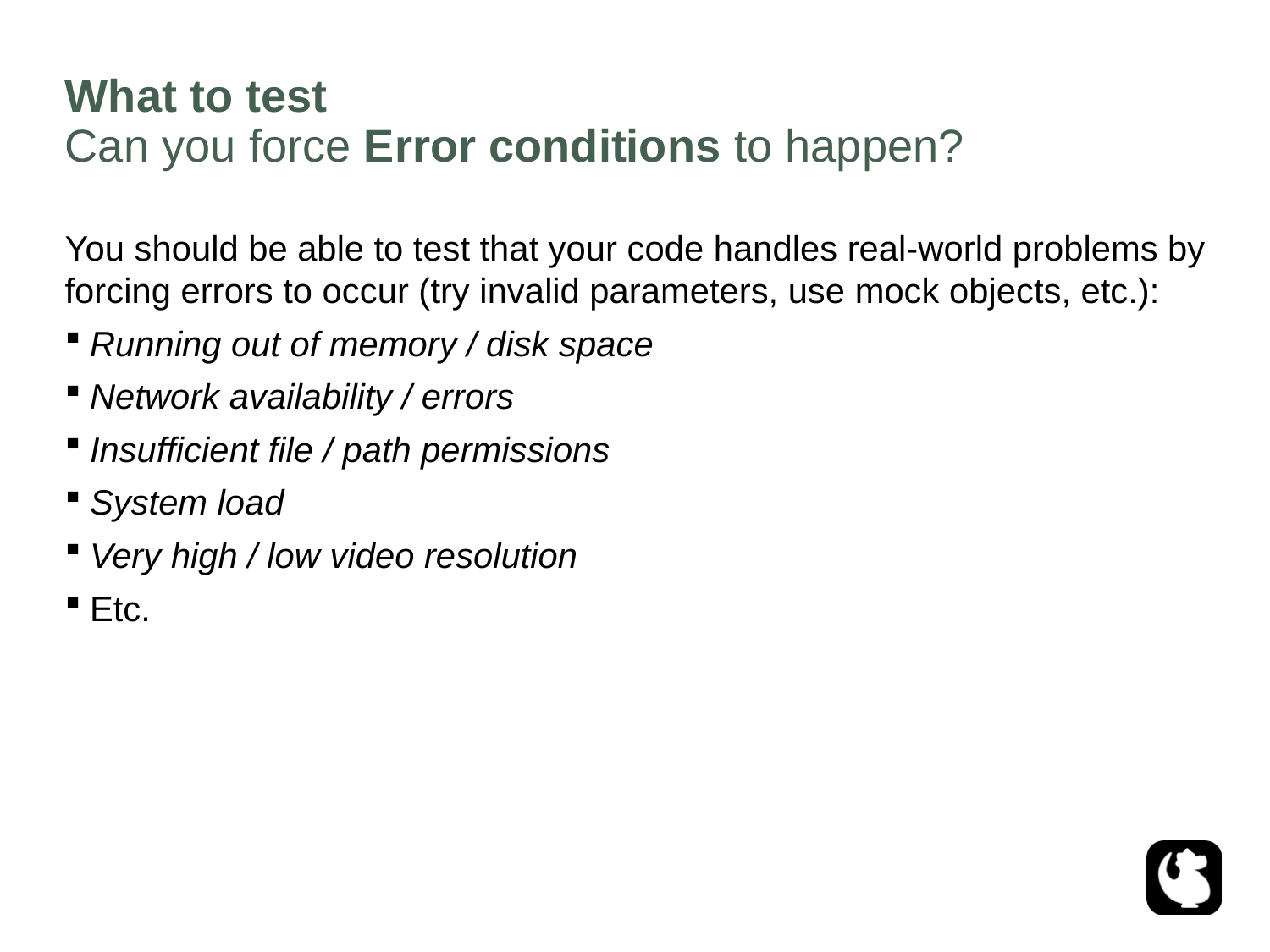

# What to test
Can you force Error conditions to happen?

You should be able to test that your code handles real-world problems by forcing errors to occur (try invalid parameters, use mock objects, etc.):
Running out of memory / disk space
Network availability / errors
Insufficient file / path permissions
System load
Very high / low video resolution
Etc.